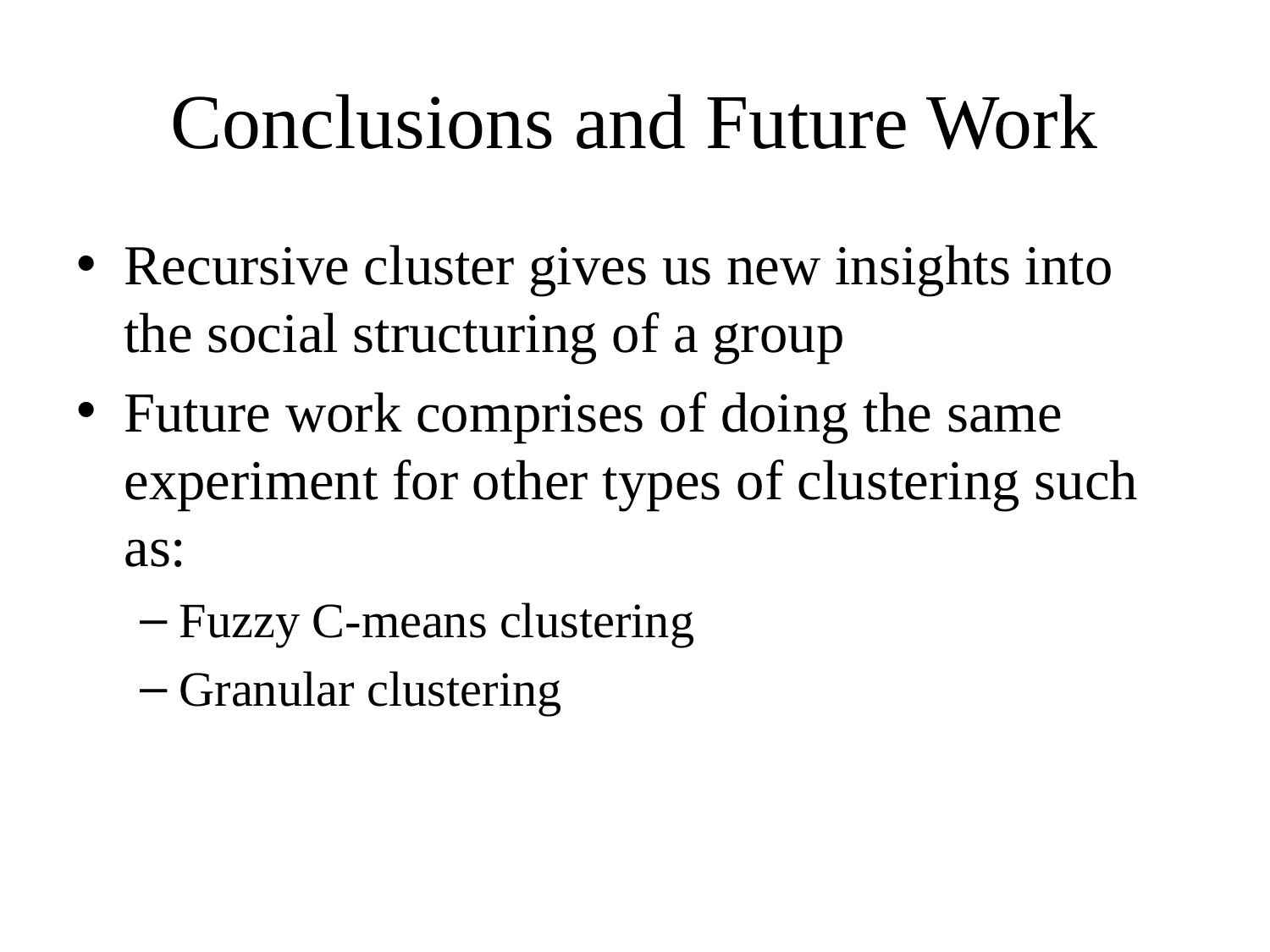

# Conclusions and Future Work
Recursive cluster gives us new insights into the social structuring of a group
Future work comprises of doing the same experiment for other types of clustering such as:
Fuzzy C-means clustering
Granular clustering